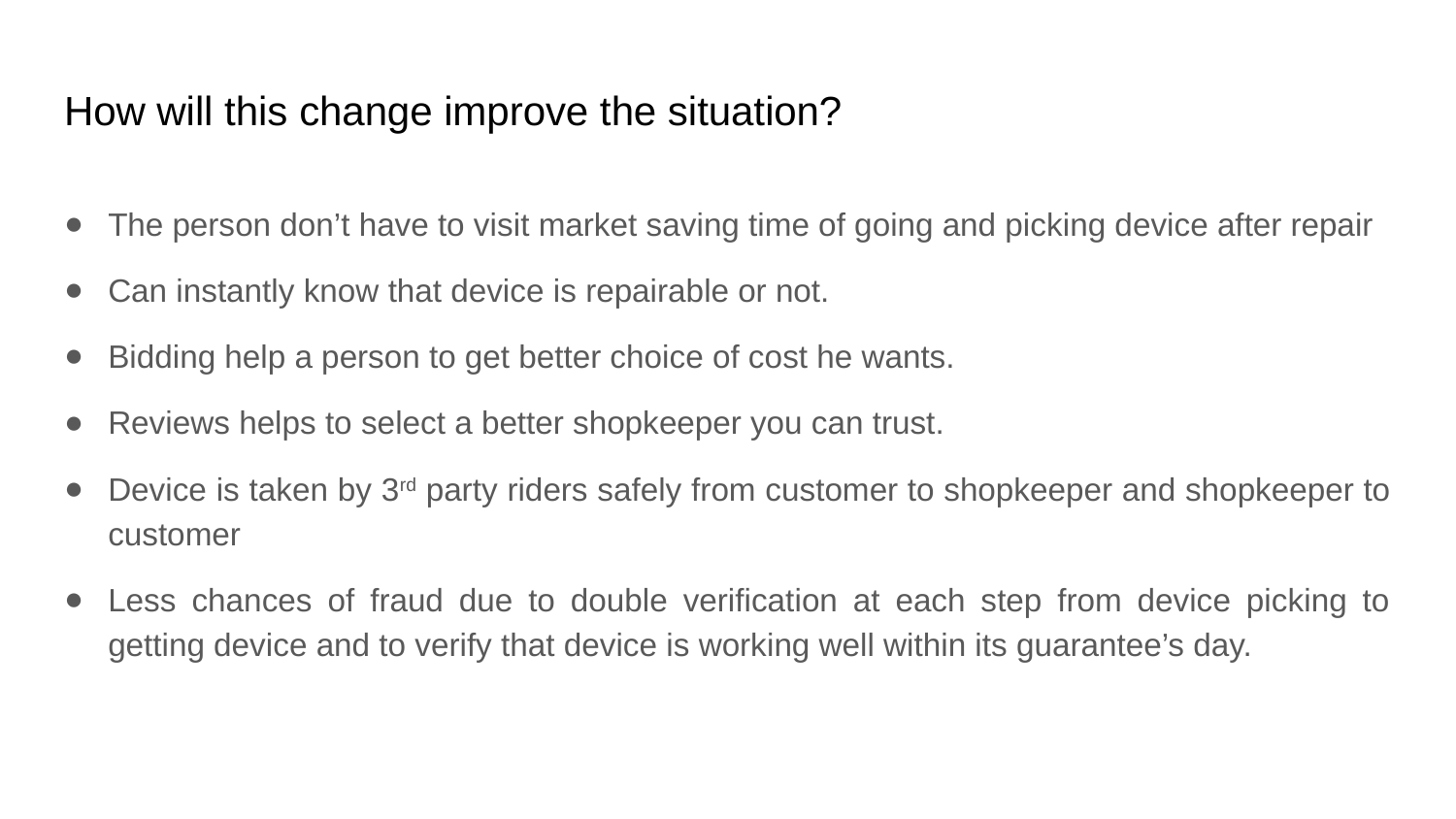

# How will this change improve the situation?
The person don’t have to visit market saving time of going and picking device after repair
Can instantly know that device is repairable or not.
Bidding help a person to get better choice of cost he wants.
Reviews helps to select a better shopkeeper you can trust.
Device is taken by 3rd party riders safely from customer to shopkeeper and shopkeeper to customer
Less chances of fraud due to double verification at each step from device picking to getting device and to verify that device is working well within its guarantee’s day.